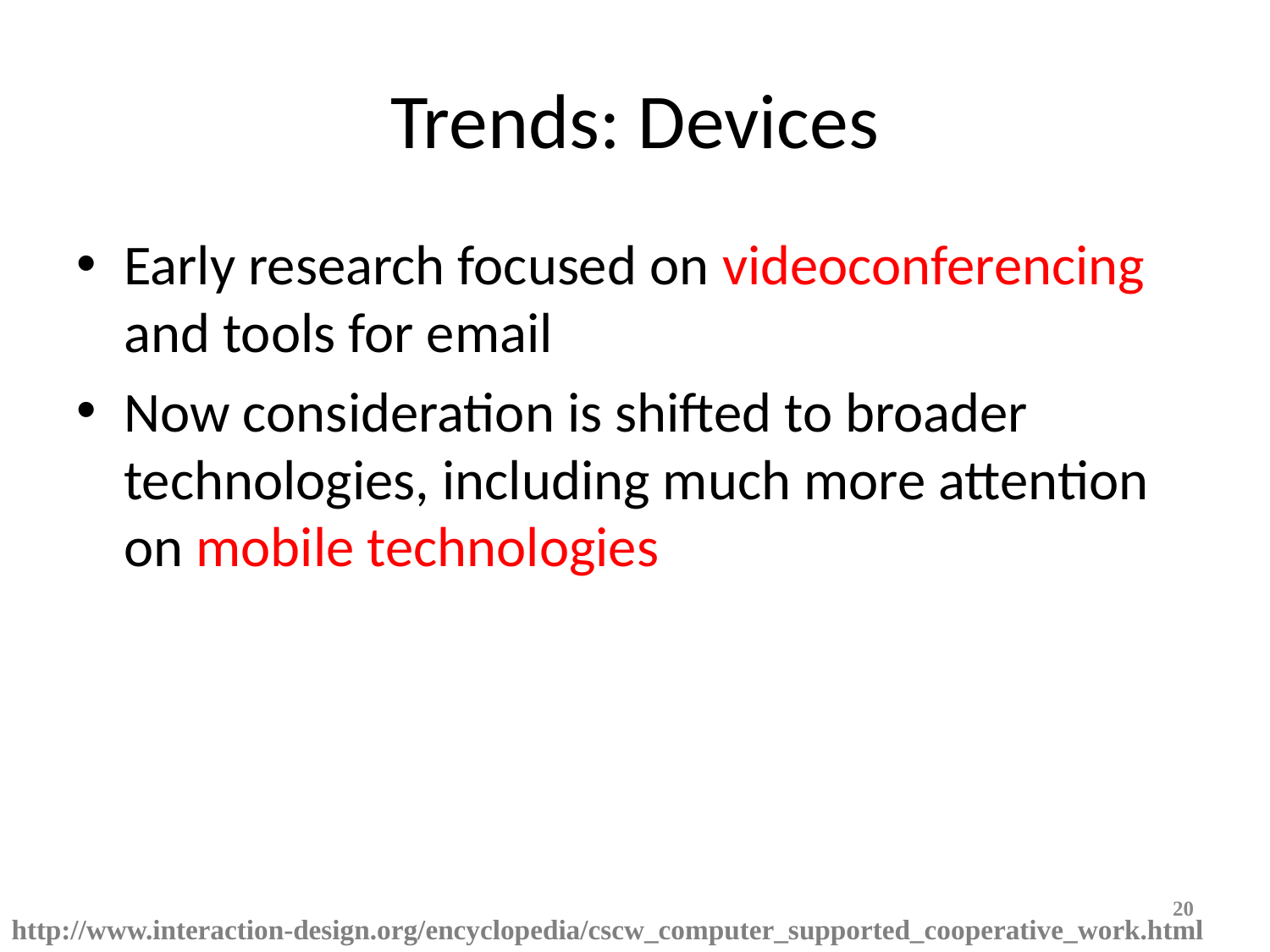

# Trends: Devices
Early research focused on videoconferencing and tools for email
Now consideration is shifted to broader technologies, including much more attention on mobile technologies
20
http://www.interaction-design.org/encyclopedia/cscw_computer_supported_cooperative_work.html